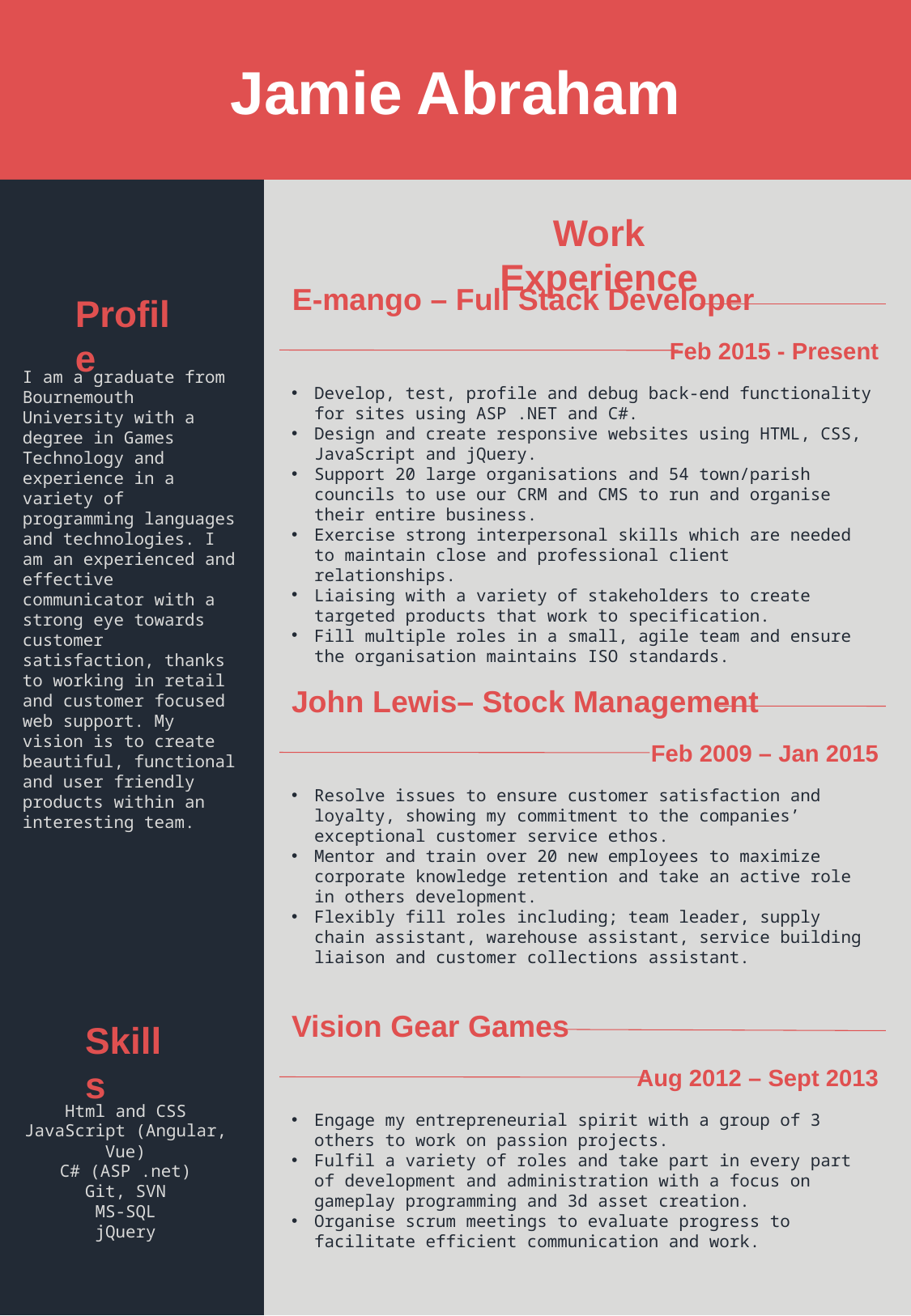

Jamie Abraham

Work Experience
E-mango – Full Stack Developer
Profile
Feb 2015 - Present
I am a graduate from Bournemouth University with a degree in Games Technology and experience in a variety of programming languages and technologies. I am an experienced and effective communicator with a strong eye towards customer satisfaction, thanks to working in retail and customer focused web support. My vision is to create beautiful, functional and user friendly products within an interesting team.

Develop, test, profile and debug back-end functionality for sites using ASP .NET and C#.
Design and create responsive websites using HTML, CSS, JavaScript and jQuery.
Support 20 large organisations and 54 town/parish councils to use our CRM and CMS to run and organise their entire business.
Exercise strong interpersonal skills which are needed to maintain close and professional client relationships.
Liaising with a variety of stakeholders to create targeted products that work to specification.
Fill multiple roles in a small, agile team and ensure the organisation maintains ISO standards.

John Lewis– Stock Management
Feb 2009 – Jan 2015
Resolve issues to ensure customer satisfaction and loyalty, showing my commitment to the companies’ exceptional customer service ethos.
Mentor and train over 20 new employees to maximize corporate knowledge retention and take an active role in others development.
Flexibly fill roles including; team leader, supply chain assistant, warehouse assistant, service building liaison and customer collections assistant.
Vision Gear Games
Skills
Aug 2012 – Sept 2013
Html and CSS
JavaScript (Angular, Vue)
C# (ASP .net)
Git, SVN
MS-SQL
jQuery
Engage my entrepreneurial spirit with a group of 3 others to work on passion projects.
Fulfil a variety of roles and take part in every part of development and administration with a focus on gameplay programming and 3d asset creation.
Organise scrum meetings to evaluate progress to facilitate efficient communication and work.